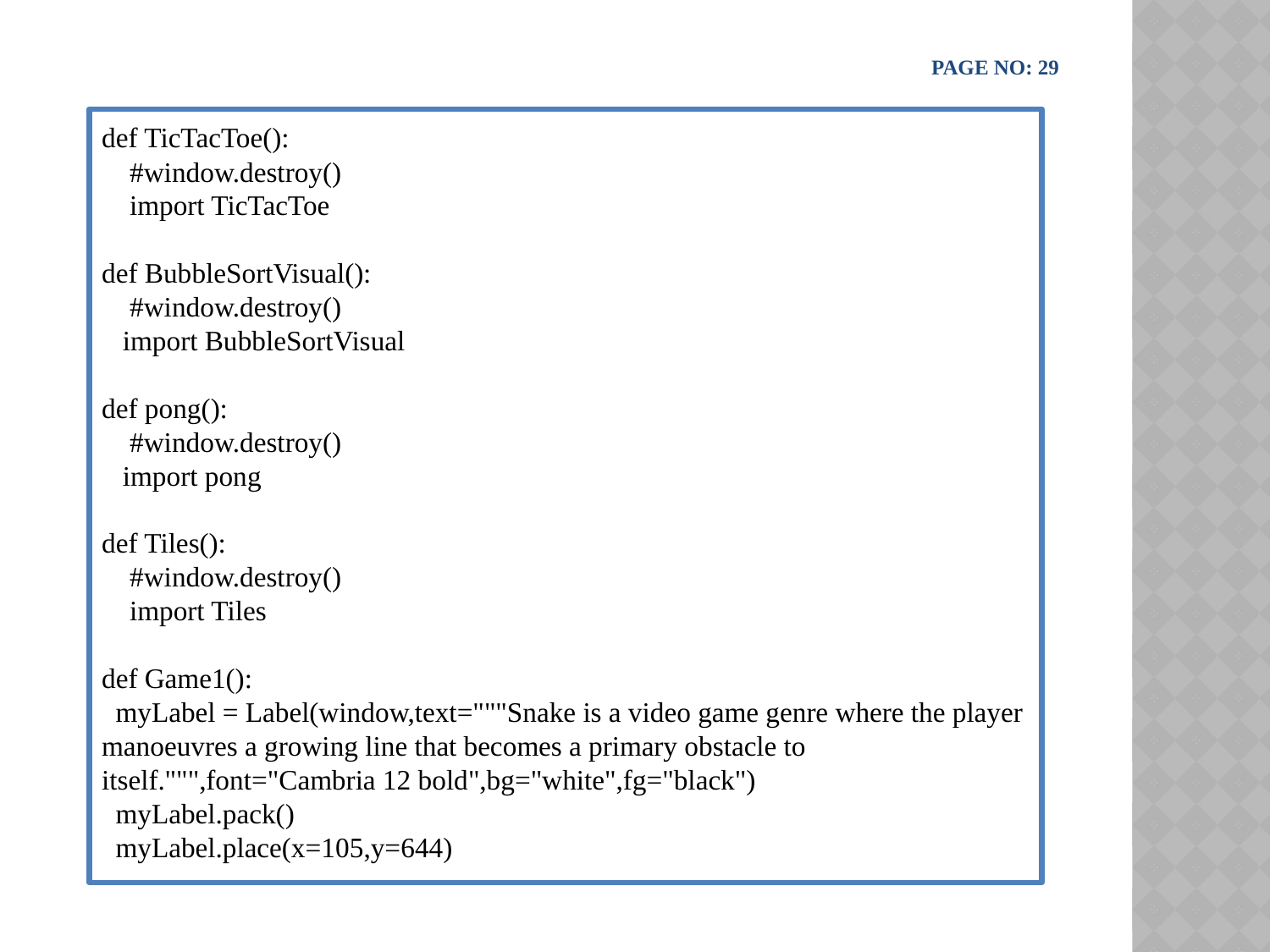

PAGE NO: 29

def TicTacToe():
    #window.destroy()
    import TicTacToe

def BubbleSortVisual():
    #window.destroy()
   import BubbleSortVisual

def pong():
    #window.destroy()
   import pong

def Tiles():
    #window.destroy()
    import Tiles

def Game1():
  myLabel = Label(window,text="""Snake is a video game genre where the player manoeuvres a growing line that becomes a primary obstacle to itself.""",font="Cambria 12 bold",bg="white",fg="black")
  myLabel.pack()
  myLabel.place(x=105,y=644)